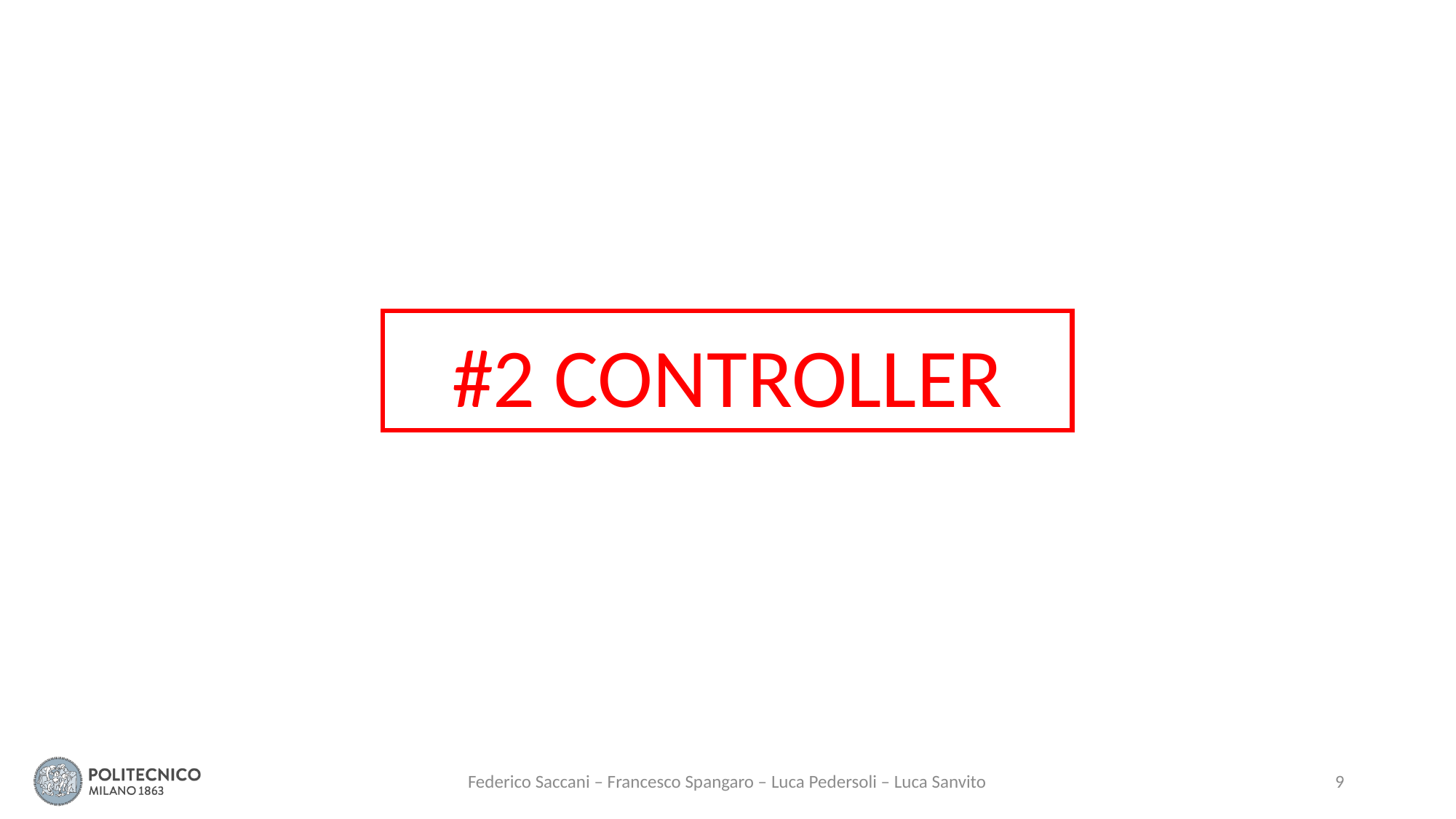

#2 CONTROLLER
Federico Saccani – Francesco Spangaro – Luca Pedersoli – Luca Sanvito
9